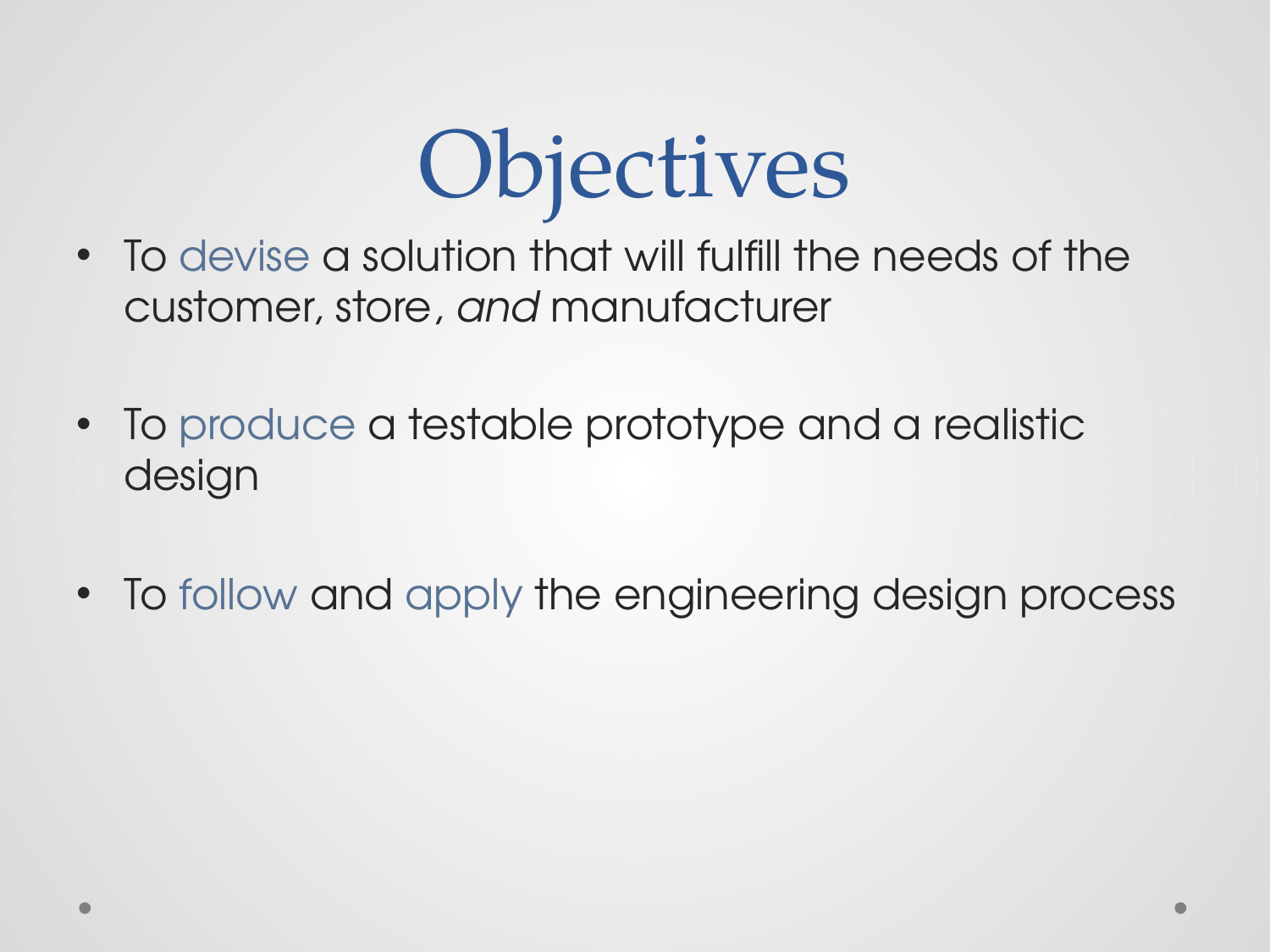

# Objectives
To devise a solution that will fulfill the needs of the customer, store, and manufacturer

To produce a testable prototype and a realistic design

To follow and apply the engineering design process